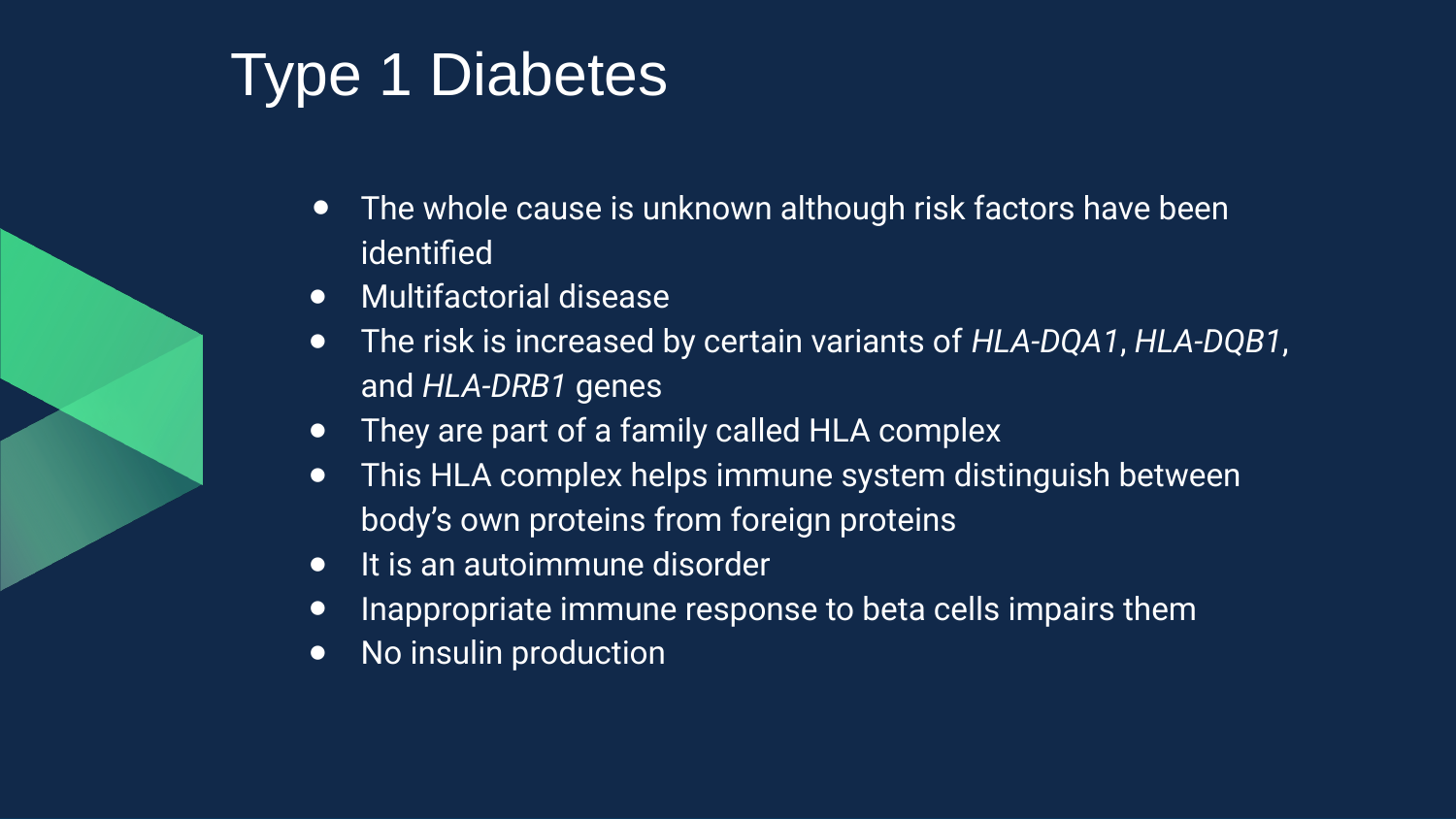

# Type 1 Diabetes
The whole cause is unknown although risk factors have been identified
Multifactorial disease
The risk is increased by certain variants of HLA-DQA1, HLA-DQB1, and HLA-DRB1 genes
They are part of a family called HLA complex
This HLA complex helps immune system distinguish between body’s own proteins from foreign proteins
It is an autoimmune disorder
Inappropriate immune response to beta cells impairs them
No insulin production